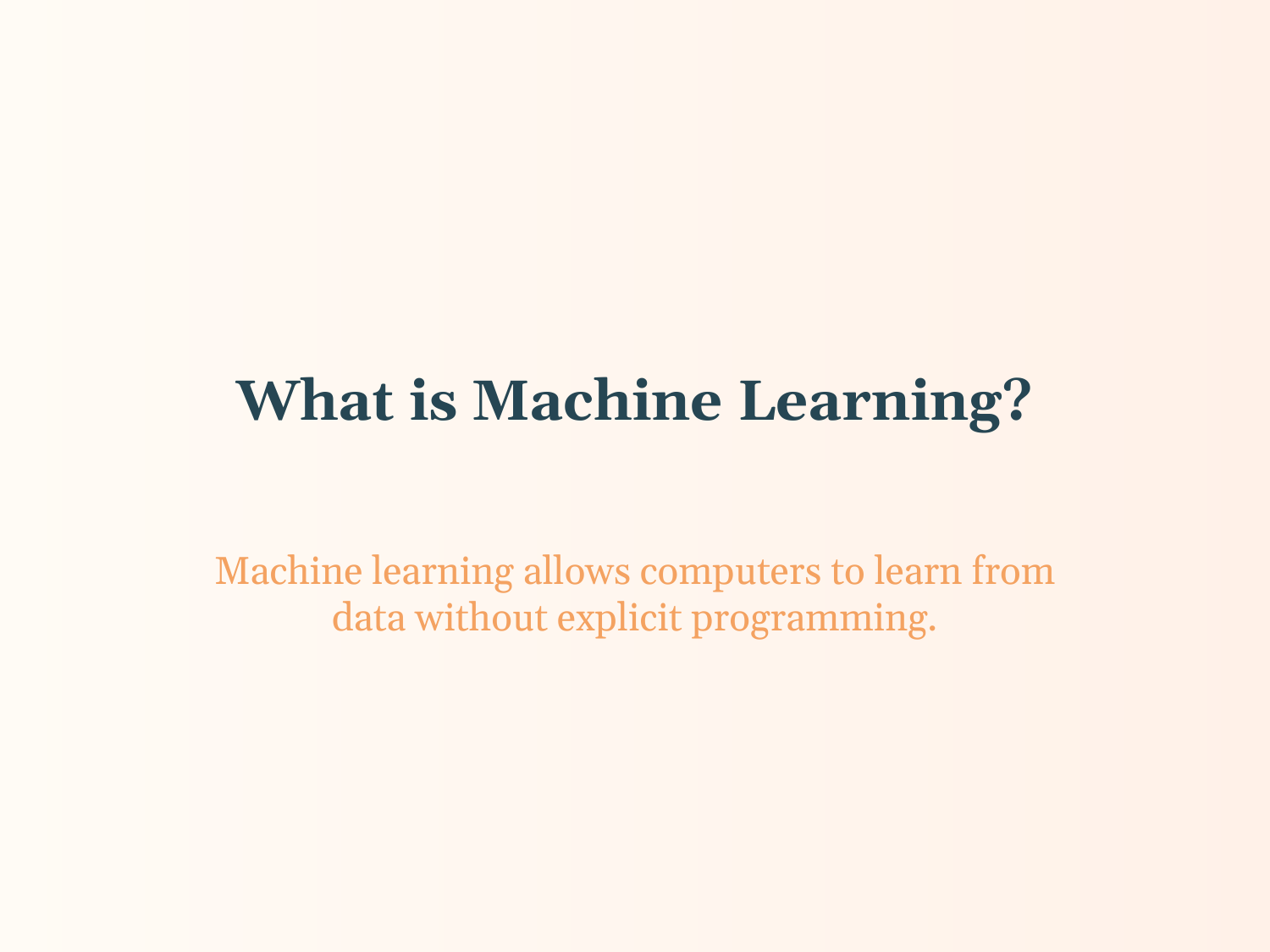

# What is Machine Learning?
Machine learning allows computers to learn from data without explicit programming.